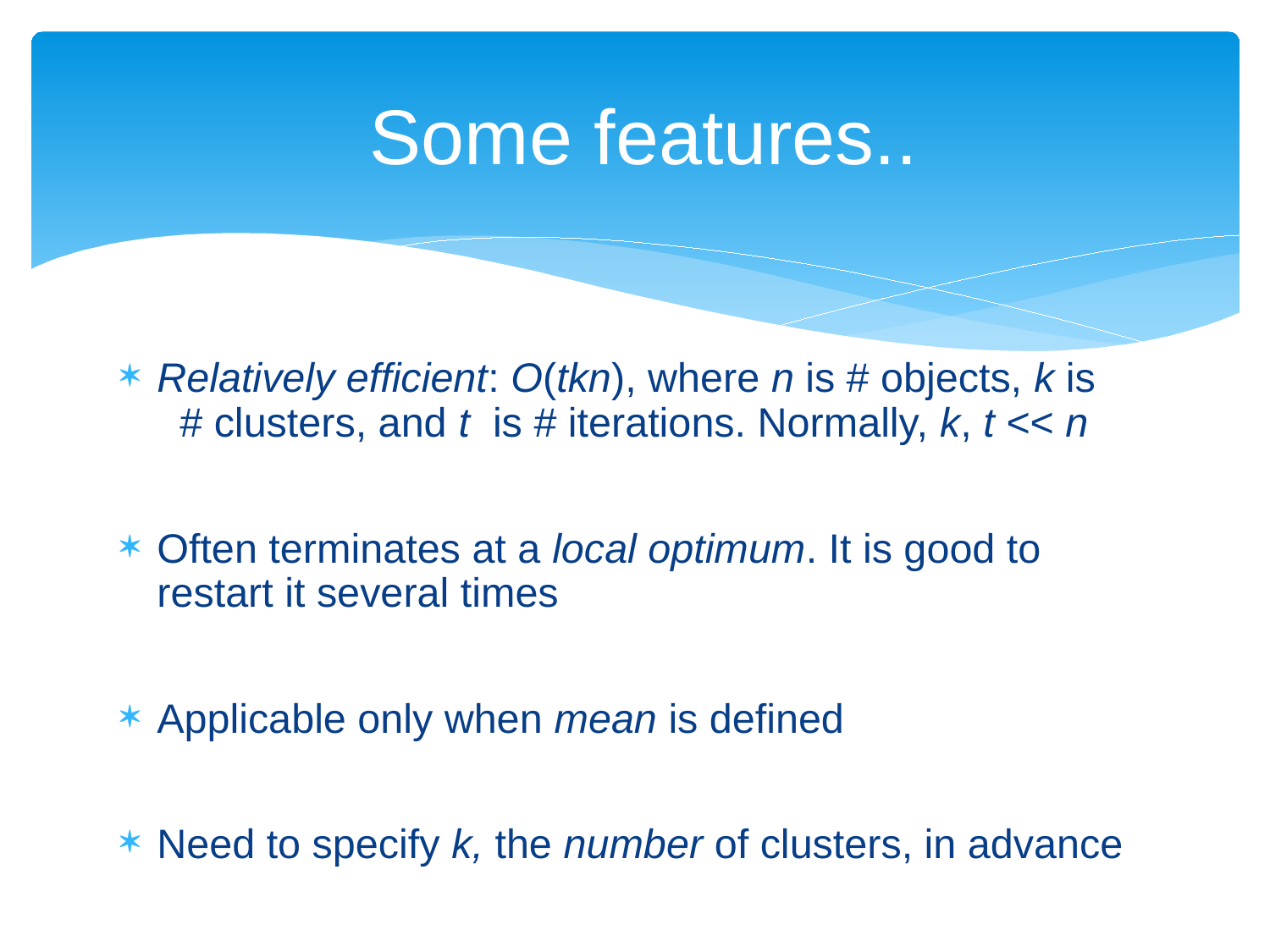

# Some features..
Relatively efficient: O(tkn), where n is # objects, k is     # clusters, and t  is # iterations. Normally, k, t << n

Often terminates at a local optimum. It is good to restart it several times

Applicable only when mean is defined

Need to specify k, the number of clusters, in advance